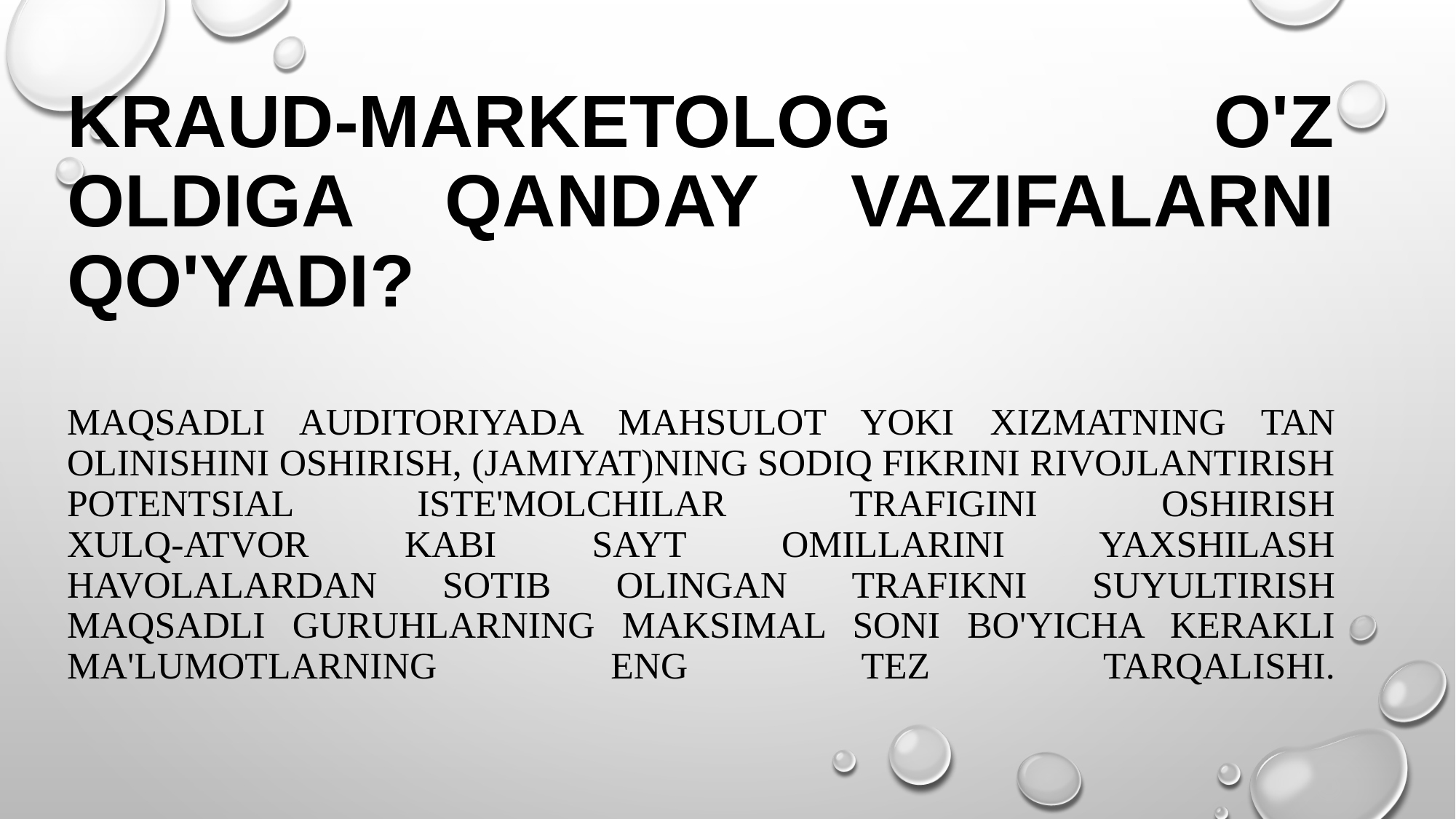

# Kraud-marketolog o'z oldiga qanday vazifalarni qo'yadi? Maqsadli auditoriyada mahsulot yoki xizmatning tan olinishini oshirish, (jamiyat)ning sodiq fikrini rivojlantirish Potentsial iste'molchilar trafigini oshirish Xulq-atvor kabi sayt omillarini yaxshilash Havolalardan sotib olingan trafikni suyultirish Maqsadli guruhlarning maksimal soni bo'yicha kerakli ma'lumotlarning eng tez tarqalishi.